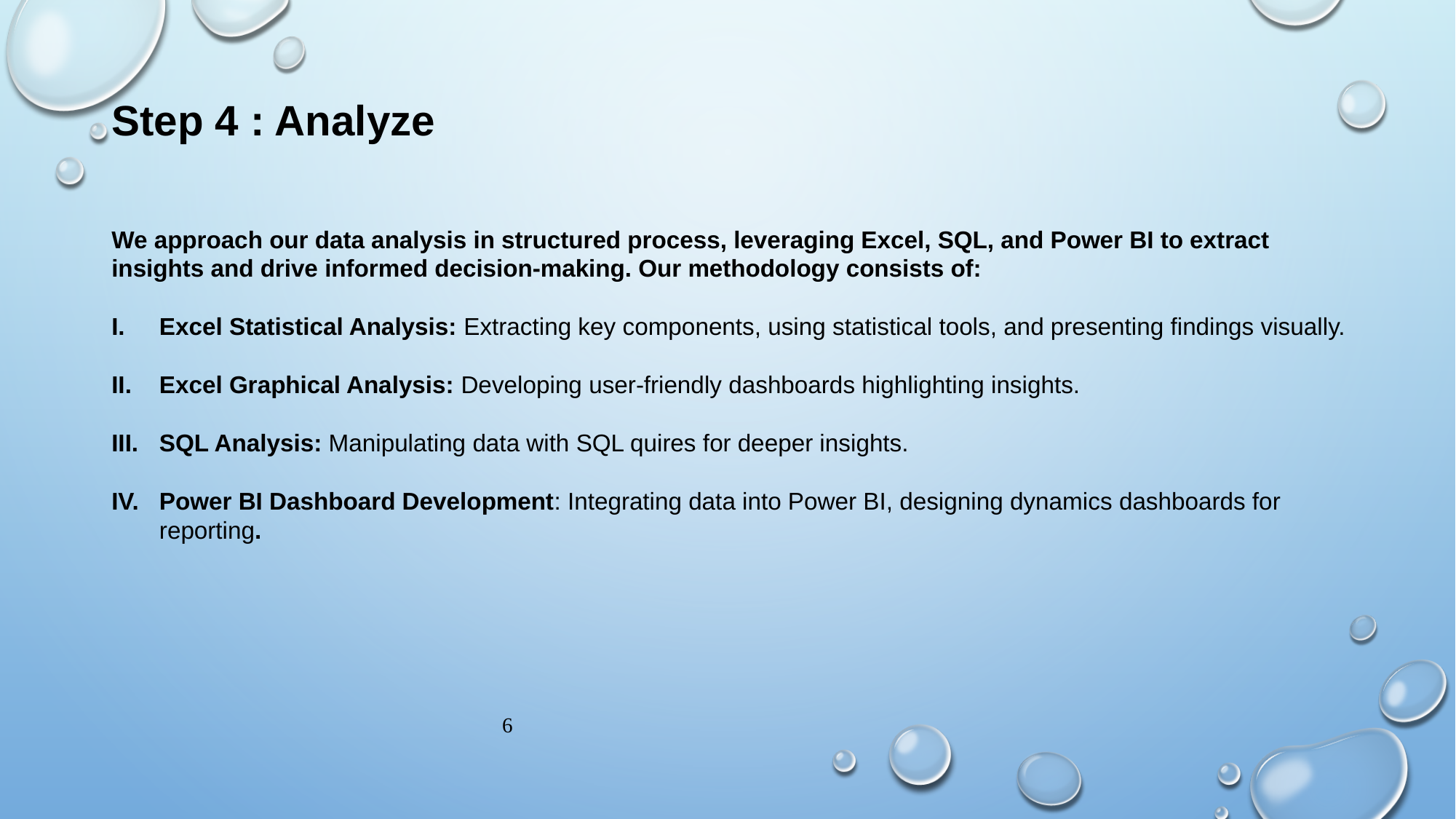

Step 4 : Analyze

We approach our data analysis in structured process, leveraging Excel, SQL, and Power BI to extract insights and drive informed decision-making. Our methodology consists of:

Excel Statistical Analysis: Extracting key components, using statistical tools, and presenting findings visually.

Excel Graphical Analysis: Developing user-friendly dashboards highlighting insights.

SQL Analysis: Manipulating data with SQL quires for deeper insights.

Power BI Dashboard Development: Integrating data into Power BI, designing dynamics dashboards for reporting.
6